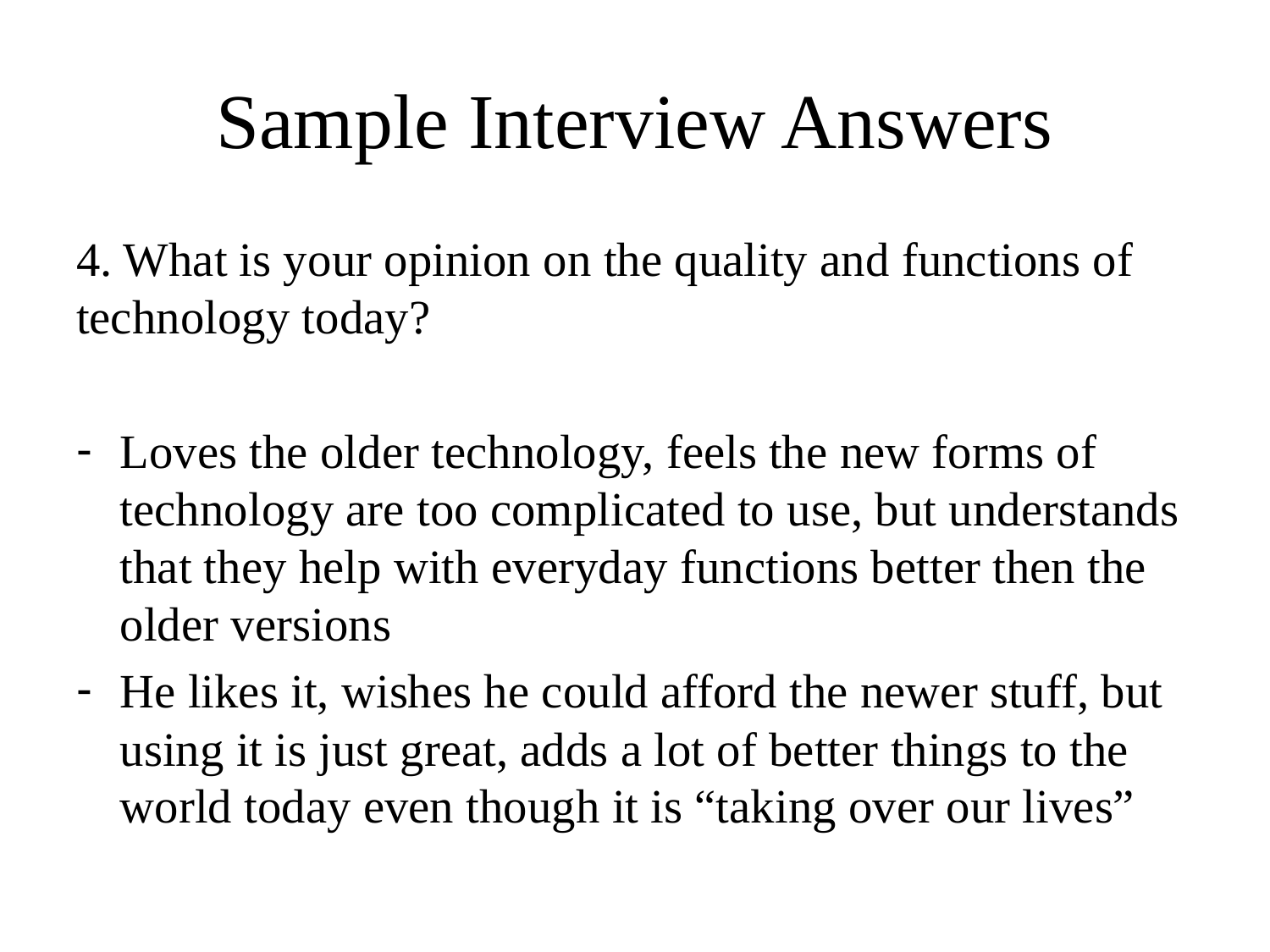

# Sample Interview Answers
4. What is your opinion on the quality and functions of technology today?

Loves the older technology, feels the new forms of technology are too complicated to use, but understands that they help with everyday functions better then the older versions
He likes it, wishes he could afford the newer stuff, but using it is just great, adds a lot of better things to the world today even though it is “taking over our lives”